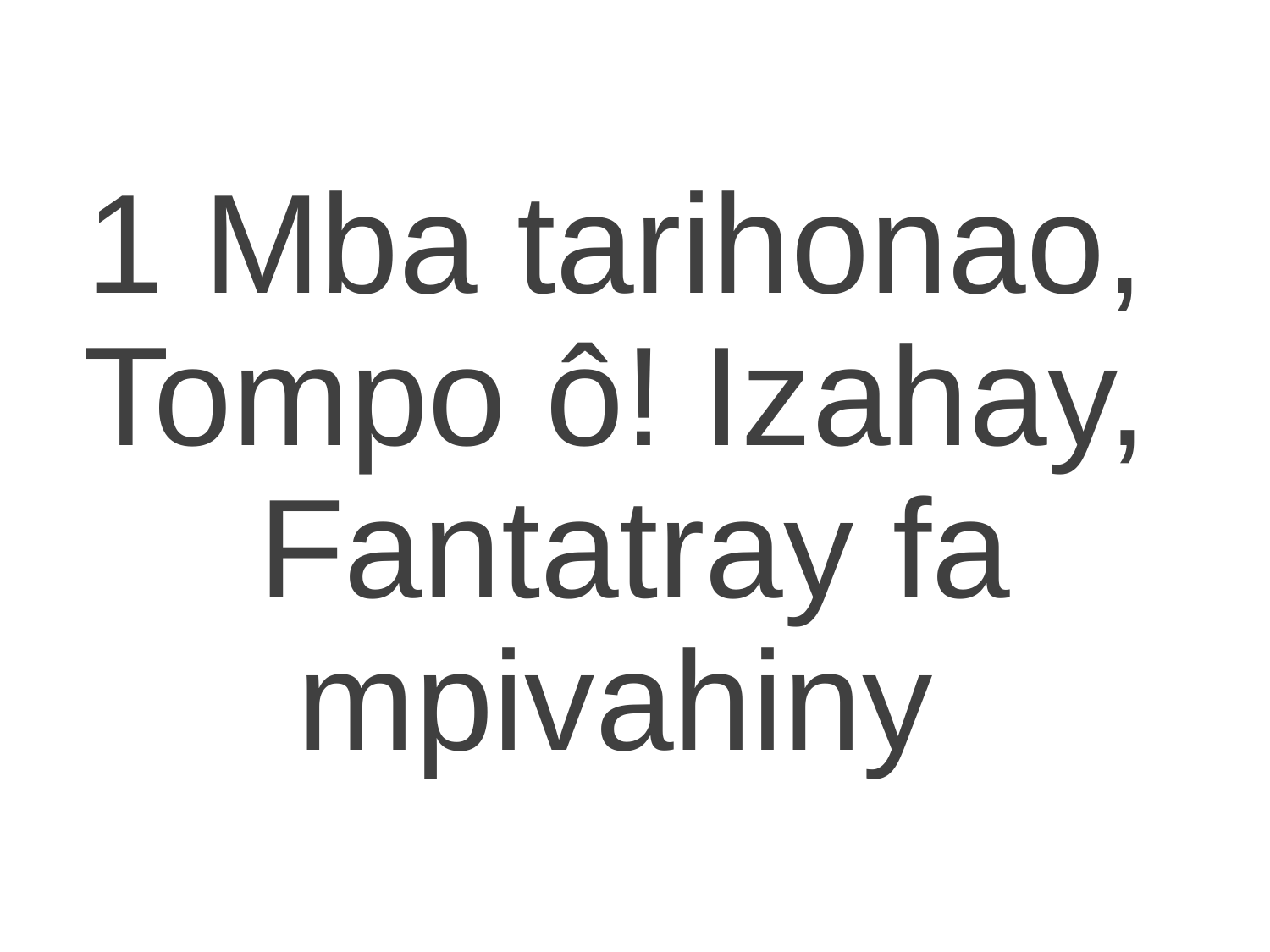

1 Mba tarihonao,
Tompo ô! Izahay,
Fantatray fa mpivahiny